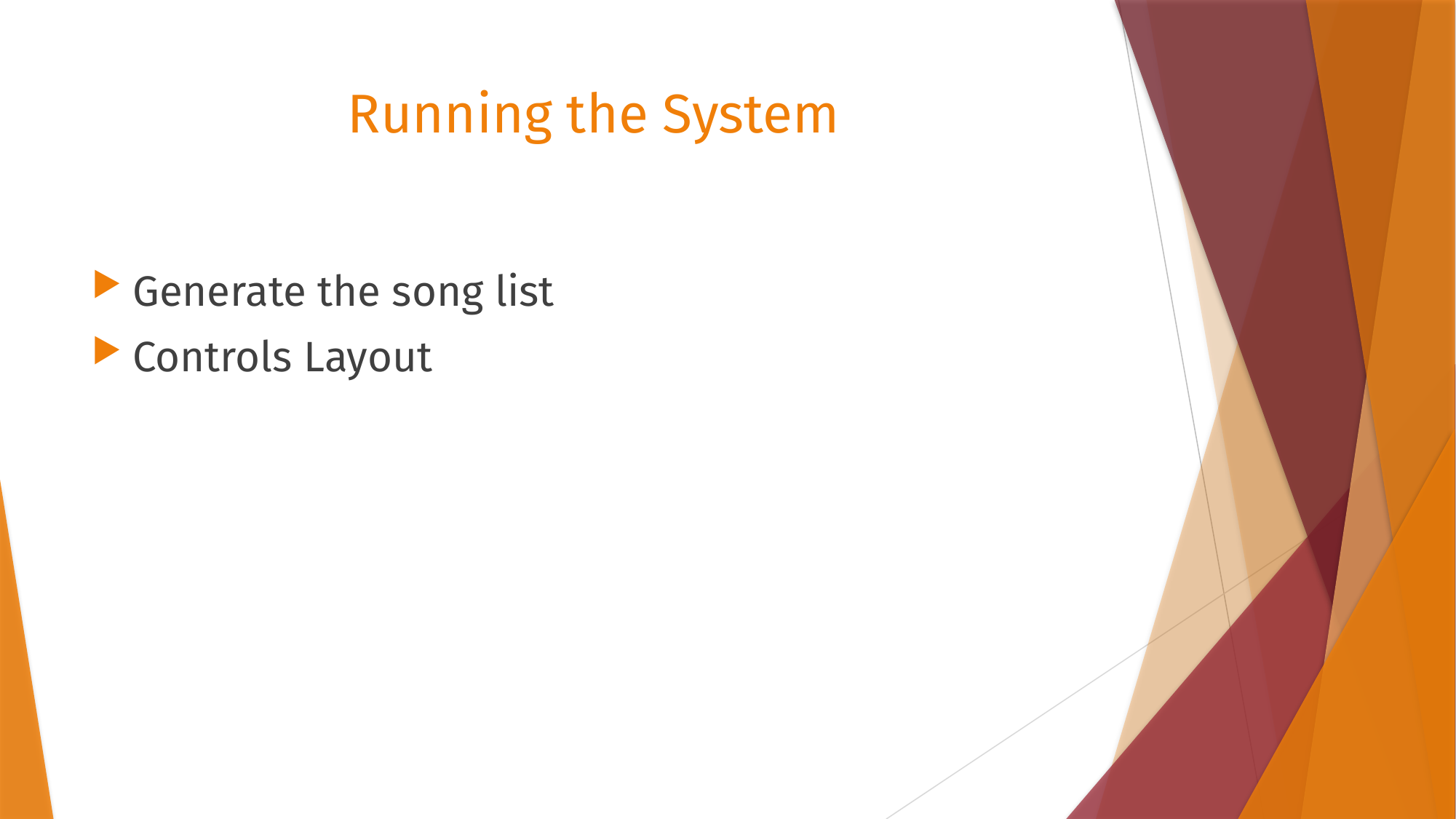

# Running the System
Generate the song list
Controls Layout